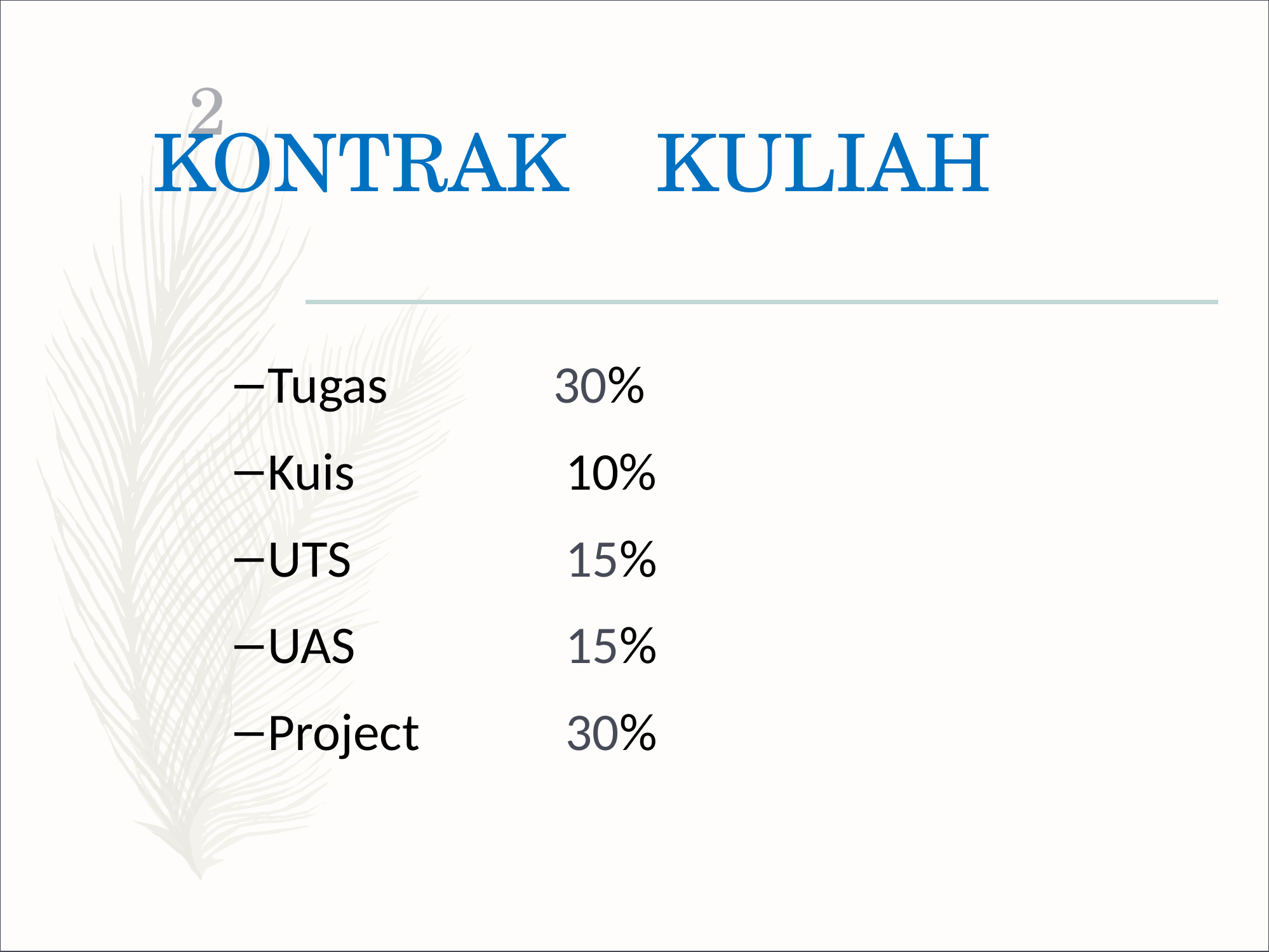

2
# KONTRAK    KULIAH
Tugas 		30%
Kuis			 10%
UTS			 15%
UAS			 15%
Project		 30%